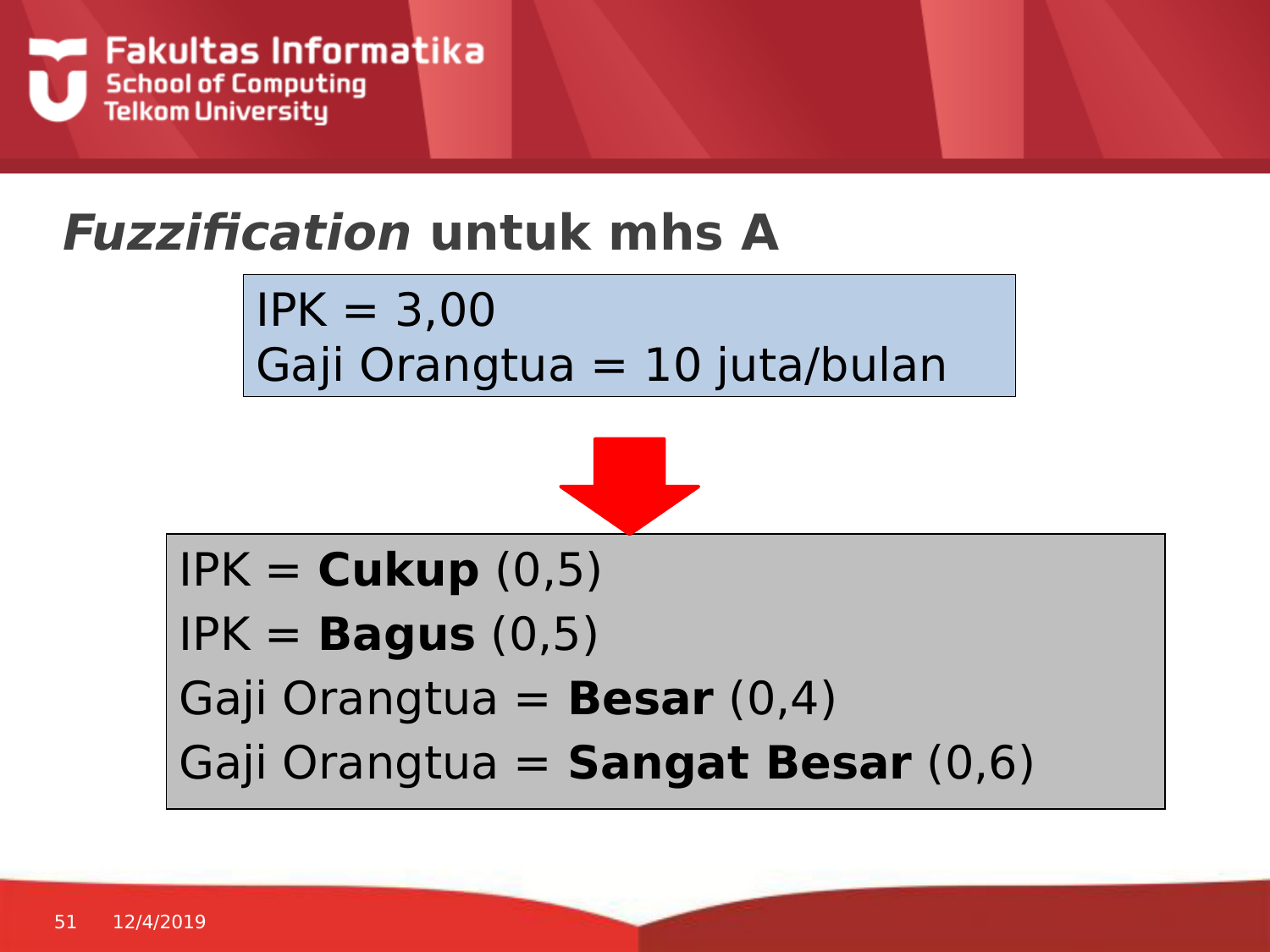

# Fuzzification untuk mhs A
IPK = 3,00
Gaji Orangtua = 10 juta/bulan

IPK = Cukup (0,5)
IPK = Bagus (0,5)
Gaji Orangtua = Besar (0,4)
Gaji Orangtua = Sangat Besar (0,6)
51
12/4/2019